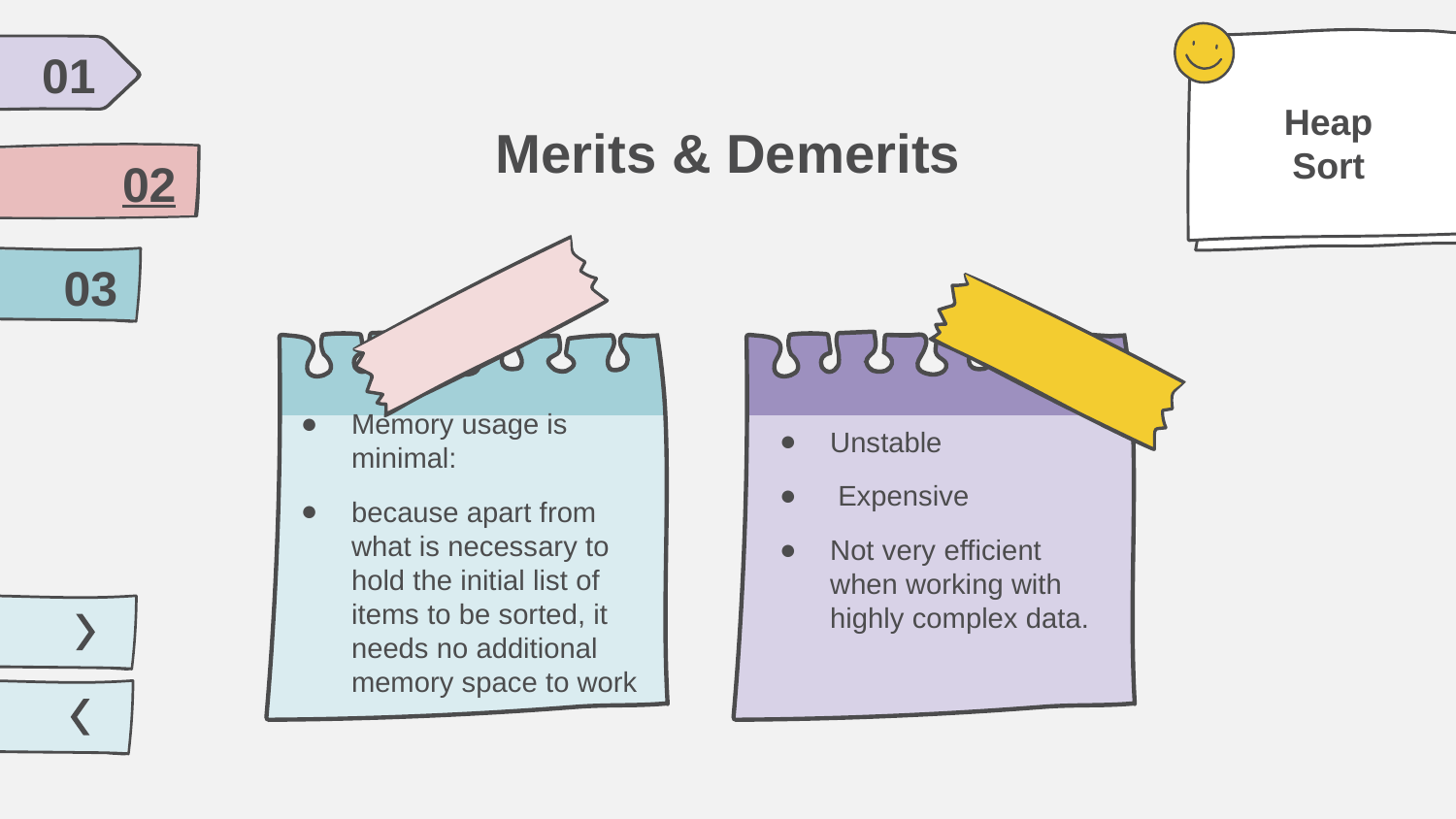

01
Heap Sort
# Merits & Demerits
02
03
Memory usage is minimal:
because apart from what is necessary to hold the initial list of items to be sorted, it needs no additional memory space to work
Unstable
 Expensive
Not very efficient when working with highly complex data.